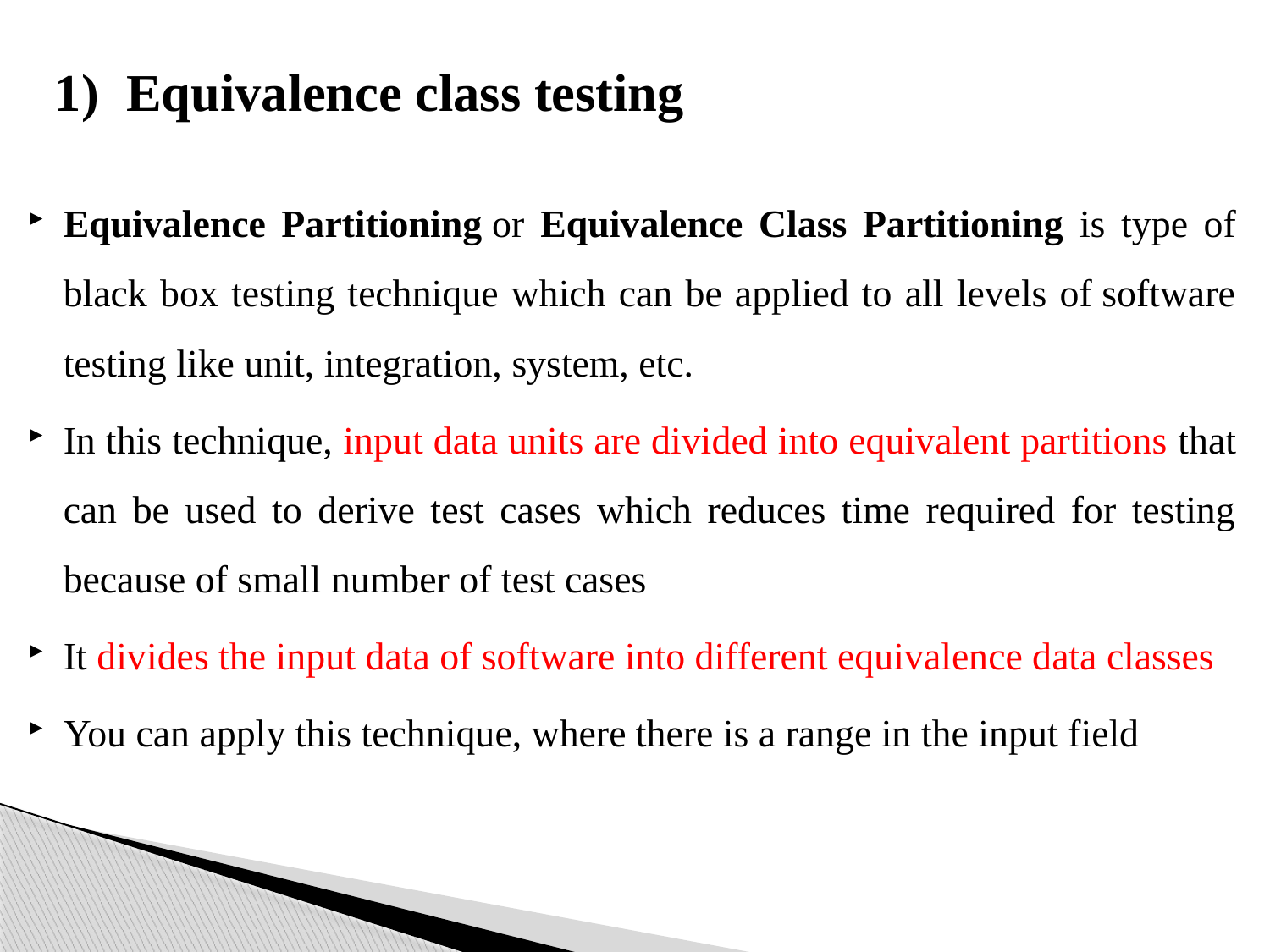

# Equivalence class testing
Equivalence Partitioning or Equivalence Class Partitioning is type of black box testing technique which can be applied to all levels of software testing like unit, integration, system, etc.
In this technique, input data units are divided into equivalent partitions that can be used to derive test cases which reduces time required for testing because of small number of test cases
It divides the input data of software into different equivalence data classes
You can apply this technique, where there is a range in the input field